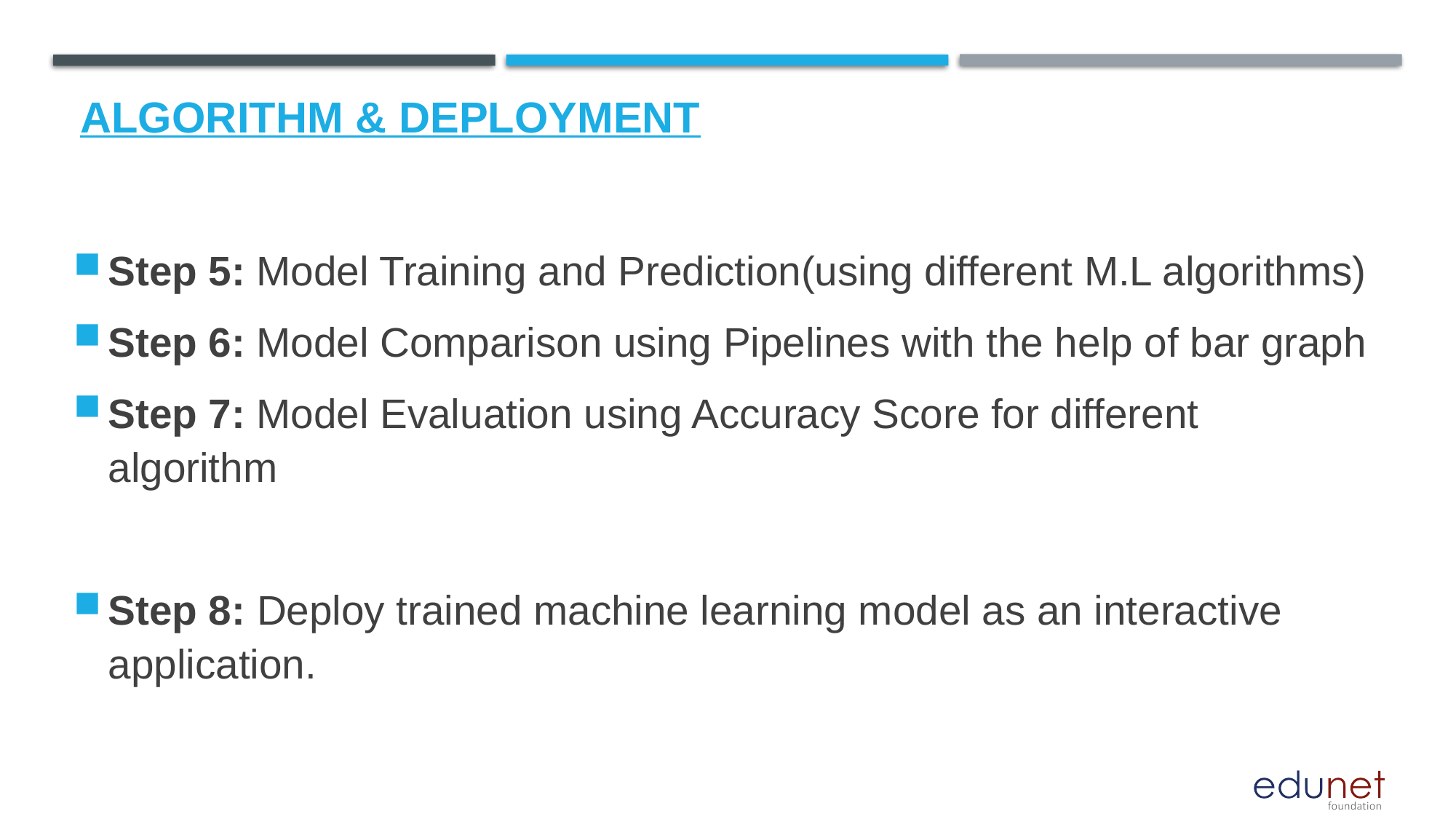

# Algorithm & Deployment
Step 5: Model Training and Prediction(using different M.L algorithms)
Step 6: Model Comparison using Pipelines with the help of bar graph
Step 7: Model Evaluation using Accuracy Score for different algorithm

Step 8: Deploy trained machine learning model as an interactive application.